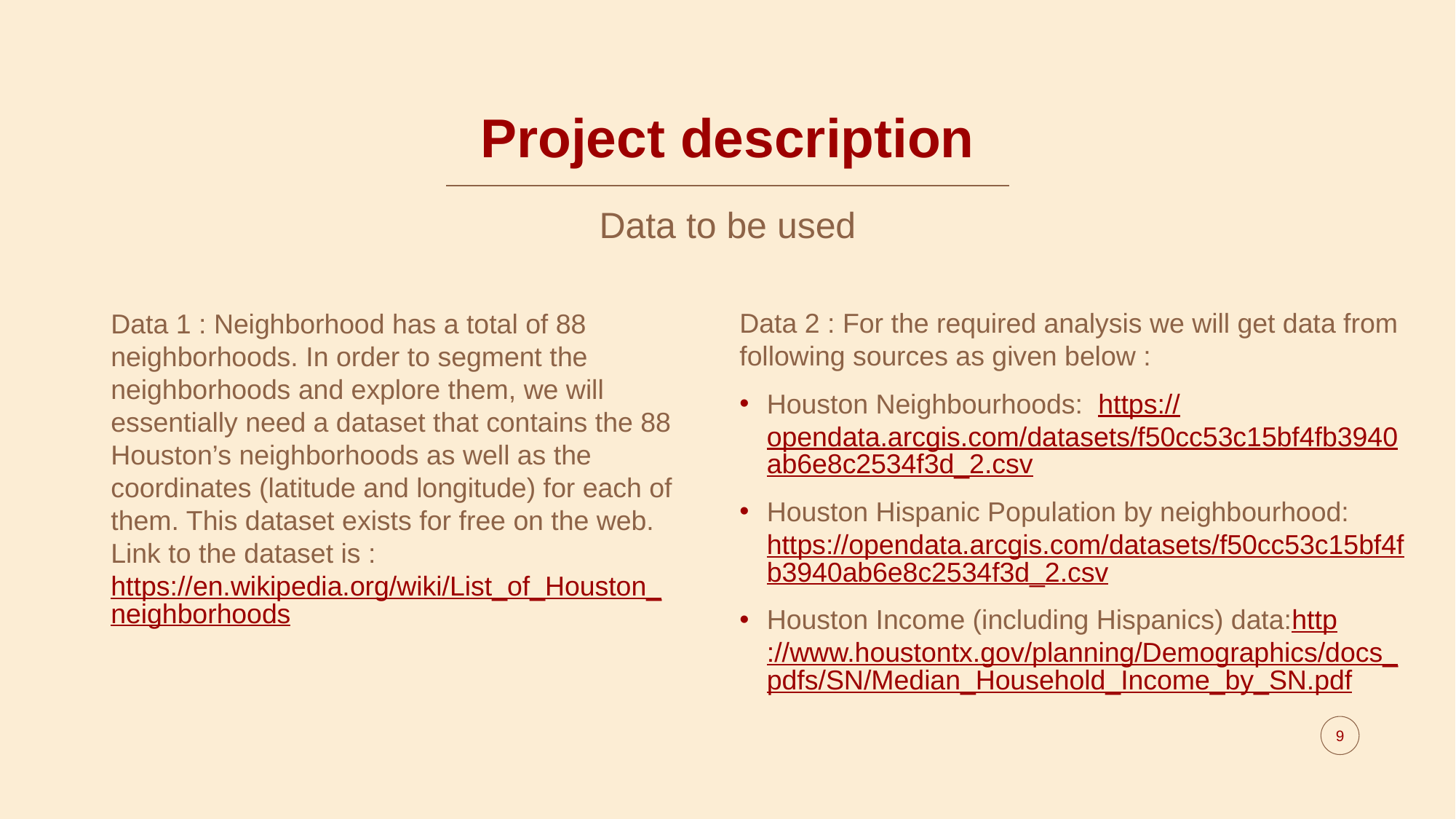

# Project description
Data to be used
Data 2 : For the required analysis we will get data from following sources as given below :
Houston Neighbourhoods:  https://opendata.arcgis.com/datasets/f50cc53c15bf4fb3940ab6e8c2534f3d_2.csv
Houston Hispanic Population by neighbourhood: https://opendata.arcgis.com/datasets/f50cc53c15bf4fb3940ab6e8c2534f3d_2.csv
Houston Income (including Hispanics) data:http://www.houstontx.gov/planning/Demographics/docs_pdfs/SN/Median_Household_Income_by_SN.pdf
Data 1 : Neighborhood has a total of 88 neighborhoods. In order to segment the neighborhoods and explore them, we will essentially need a dataset that contains the 88 Houston’s neighborhoods as well as the coordinates (latitude and longitude) for each of them. This dataset exists for free on the web. Link to the dataset is : https://en.wikipedia.org/wiki/List_of_Houston_neighborhoods
9